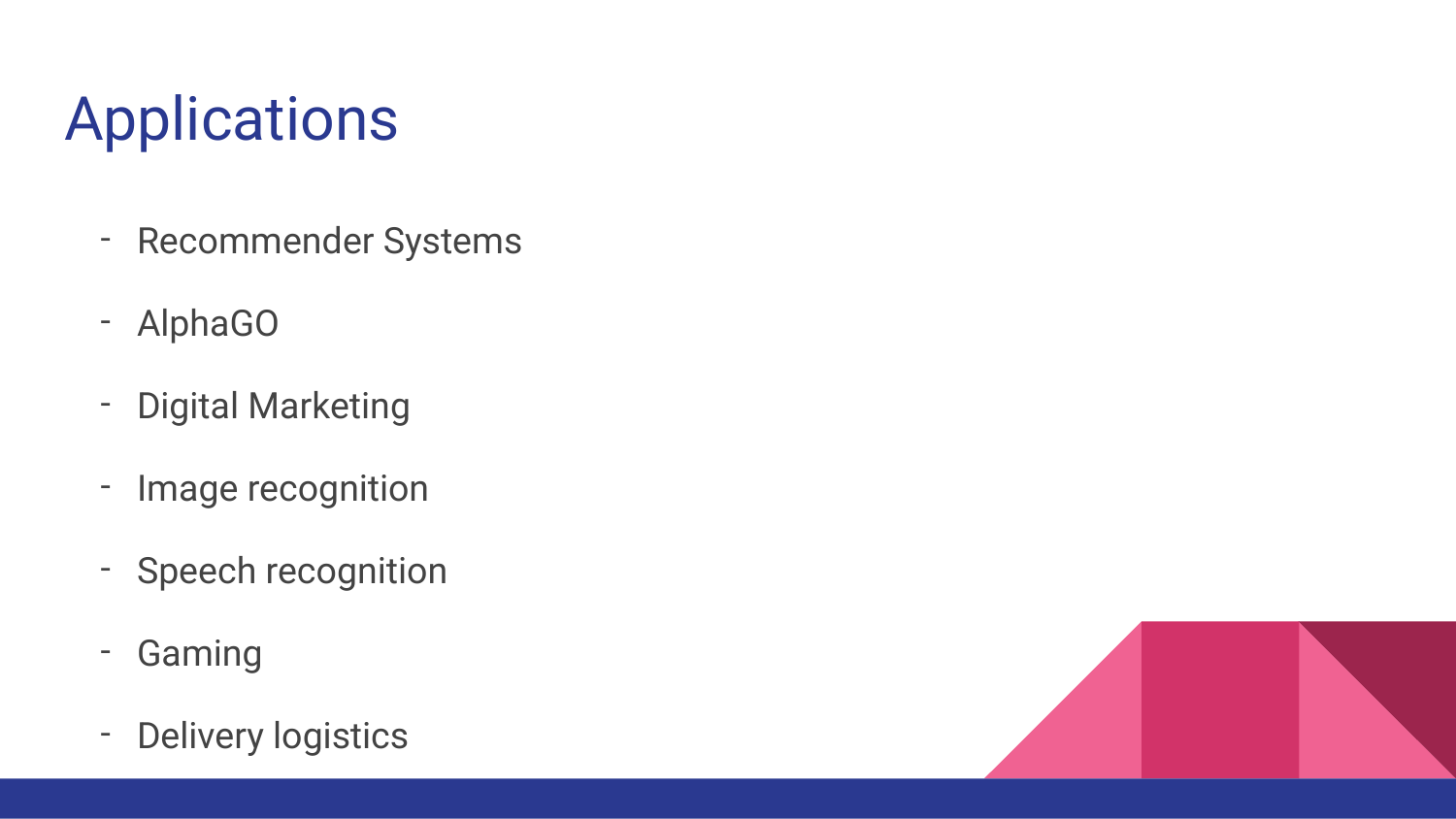

# Applications
Recommender Systems
AlphaGO
Digital Marketing
Image recognition
Speech recognition
Gaming
Delivery logistics